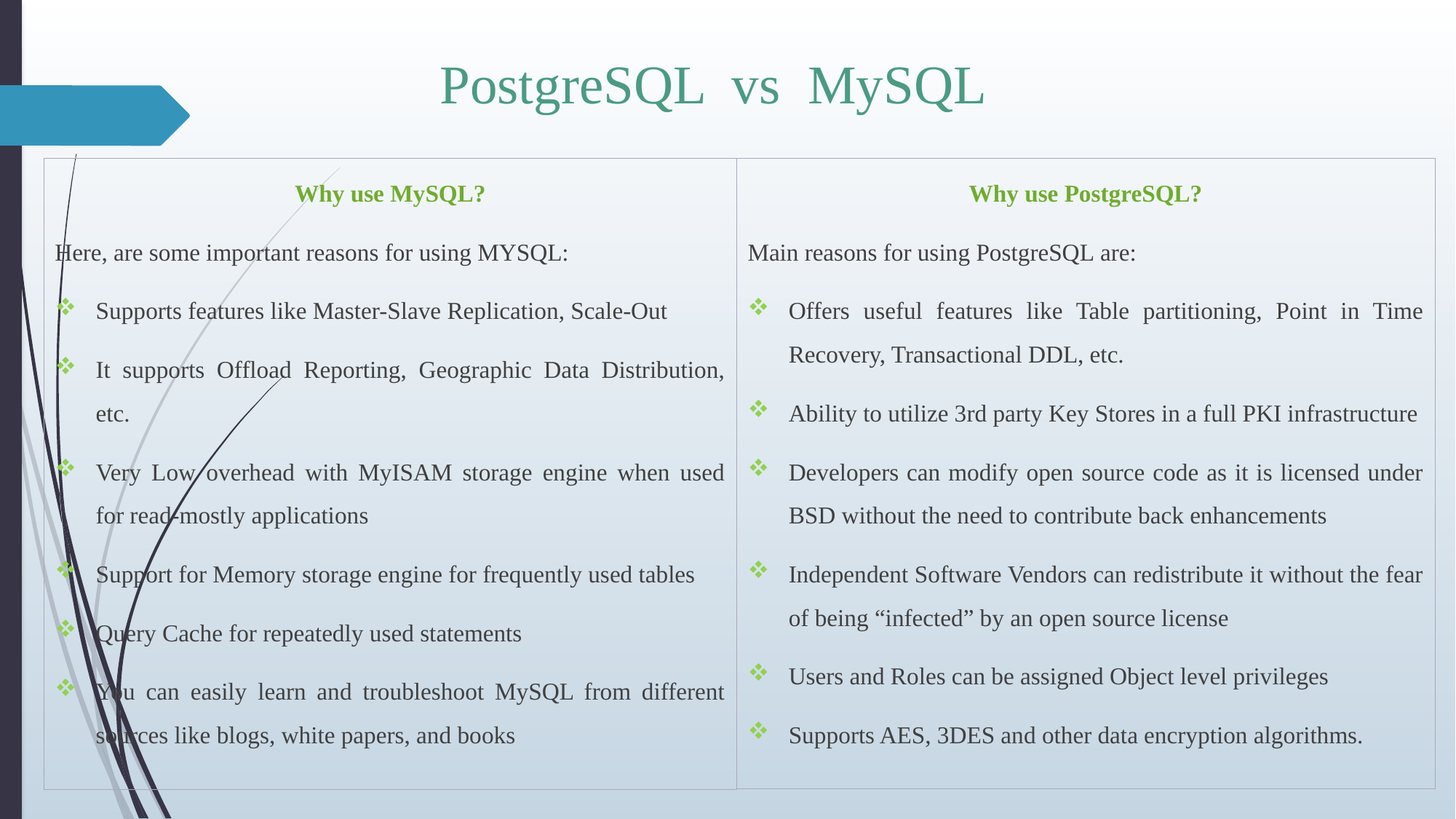

# PostgreSQL  vs  MySQL
Why use PostgreSQL?
Main reasons for using PostgreSQL are:
Offers useful features like Table partitioning, Point in Time Recovery, Transactional DDL, etc.
Ability to utilize 3rd party Key Stores in a full PKI infrastructure
Developers can modify open source code as it is licensed under BSD without the need to contribute back enhancements
Independent Software Vendors can redistribute it without the fear of being “infected” by an open source license
Users and Roles can be assigned Object level privileges
Supports AES, 3DES and other data encryption algorithms.

Why use MySQL?
Here, are some important reasons for using MYSQL:
Supports features like Master-Slave Replication, Scale-Out
It supports Offload Reporting, Geographic Data Distribution, etc.
Very Low overhead with MyISAM storage engine when used for read-mostly applications
Support for Memory storage engine for frequently used tables
Query Cache for repeatedly used statements
You can easily learn and troubleshoot MySQL from different sources like blogs, white papers, and books